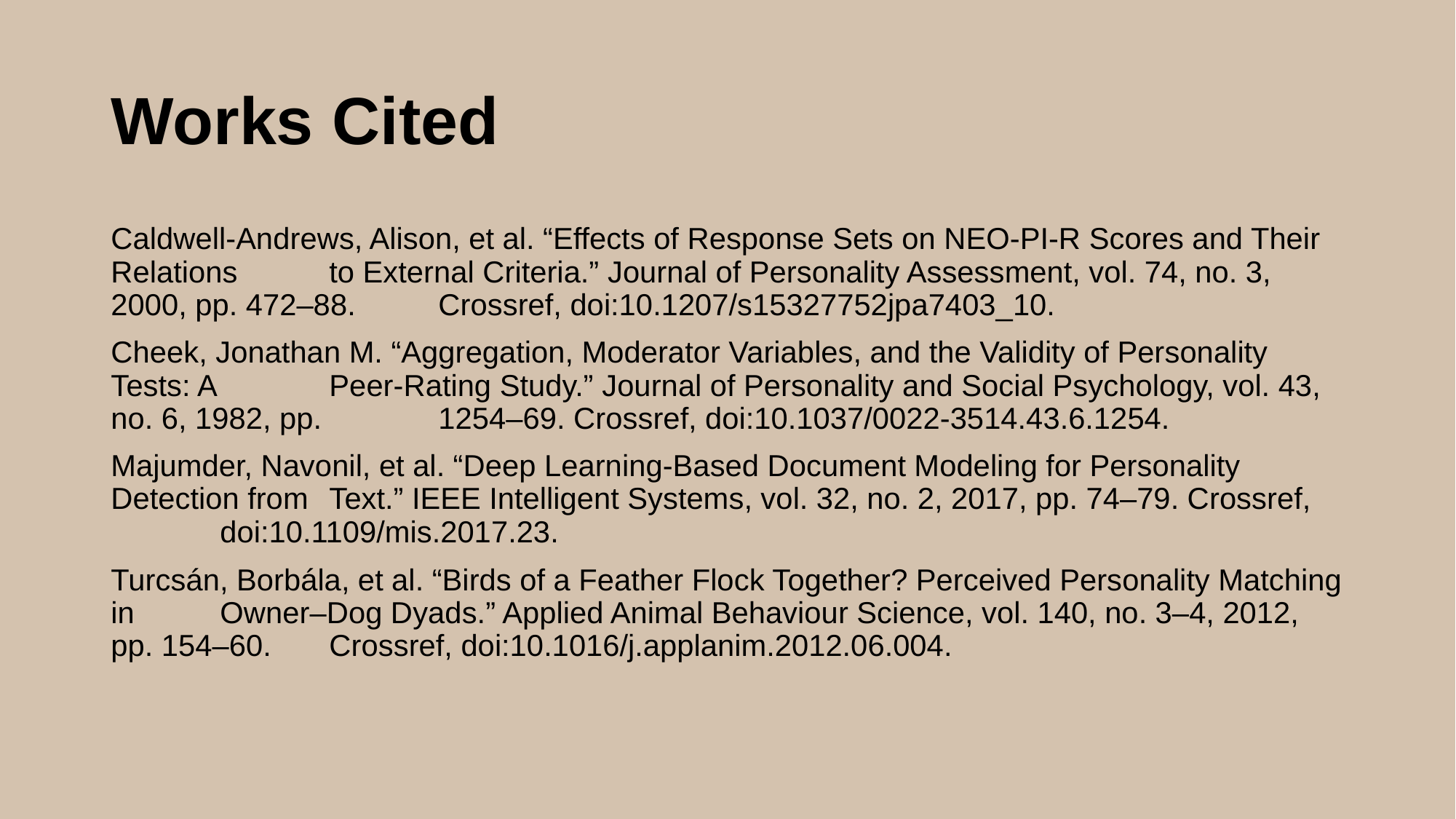

# Works Cited
Caldwell-Andrews, Alison, et al. “Effects of Response Sets on NEO-PI-R Scores and Their Relations 	to External Criteria.” Journal of Personality Assessment, vol. 74, no. 3, 2000, pp. 472–88. 	Crossref, doi:10.1207/s15327752jpa7403_10.
Cheek, Jonathan M. “Aggregation, Moderator Variables, and the Validity of Personality Tests: A 	Peer-Rating Study.” Journal of Personality and Social Psychology, vol. 43, no. 6, 1982, pp. 	1254–69. Crossref, doi:10.1037/0022-3514.43.6.1254.
Majumder, Navonil, et al. “Deep Learning-Based Document Modeling for Personality Detection from 	Text.” IEEE Intelligent Systems, vol. 32, no. 2, 2017, pp. 74–79. Crossref, 	doi:10.1109/mis.2017.23.
Turcsán, Borbála, et al. “Birds of a Feather Flock Together? Perceived Personality Matching in 	Owner–Dog Dyads.” Applied Animal Behaviour Science, vol. 140, no. 3–4, 2012, pp. 154–60. 	Crossref, doi:10.1016/j.applanim.2012.06.004.